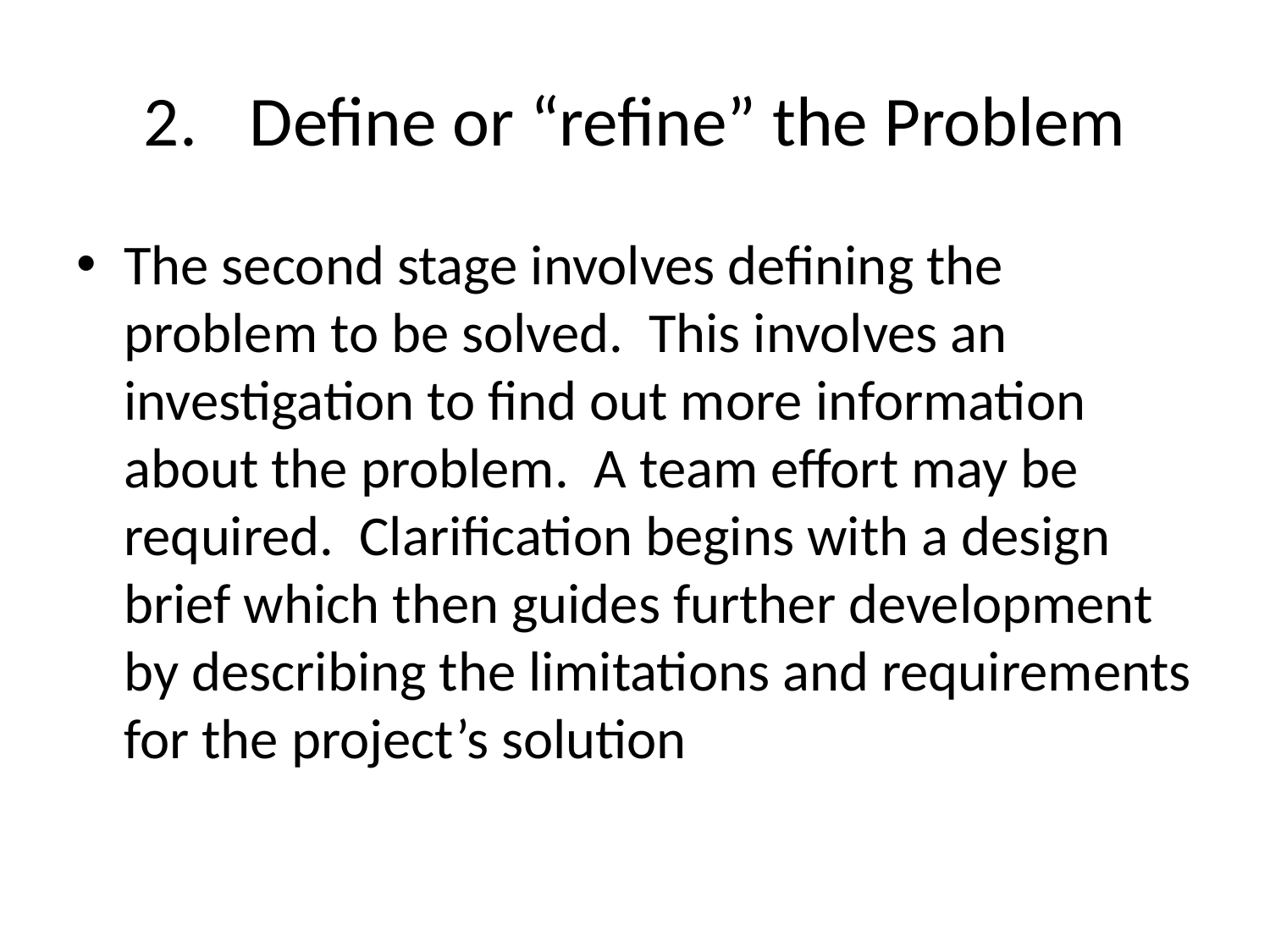

# Define or “refine” the Problem
The second stage involves defining the problem to be solved.  This involves an investigation to find out more information about the problem.  A team effort may be required.  Clarification begins with a design brief which then guides further development by describing the limitations and requirements for the project’s solution